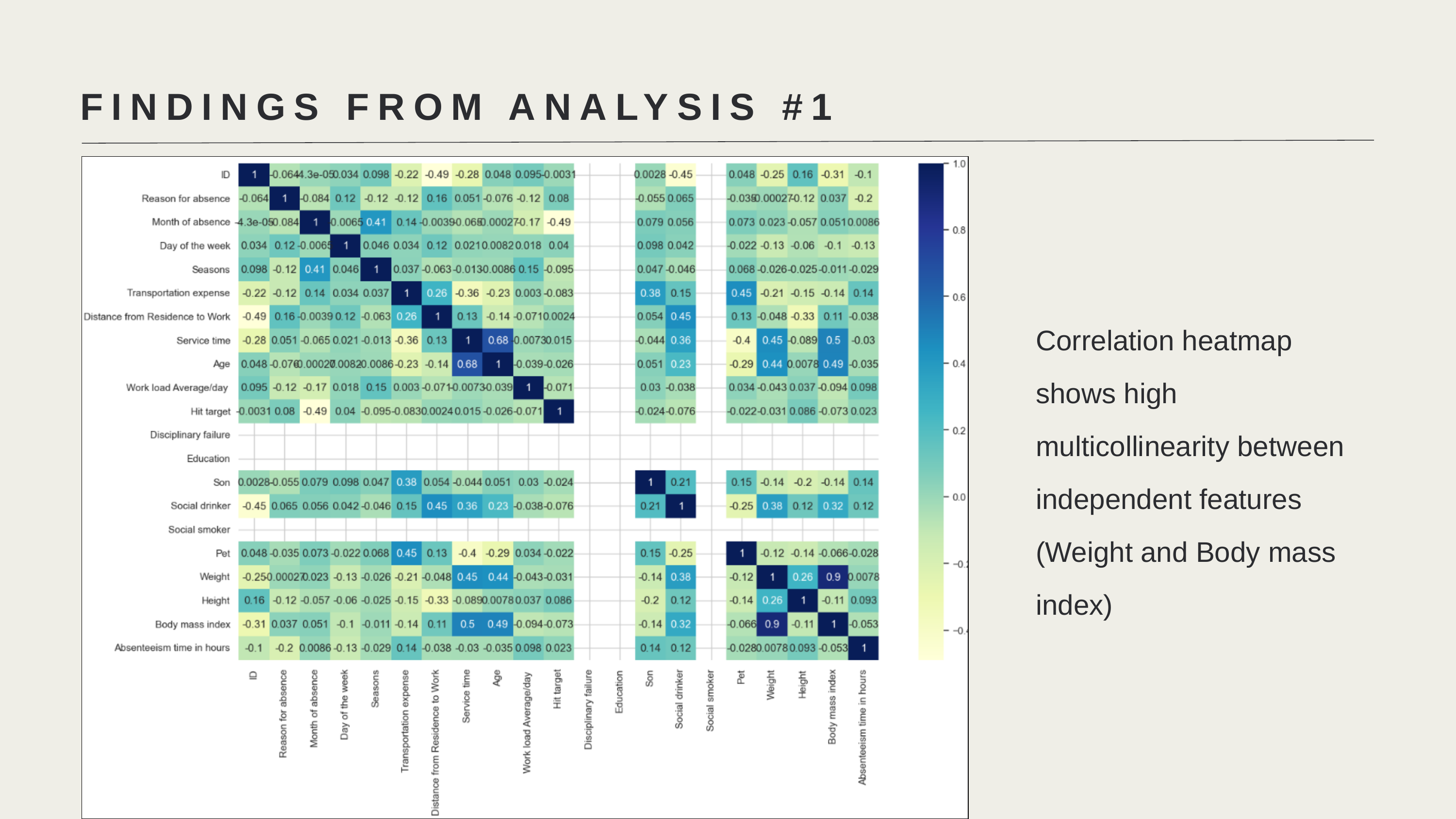

FINDINGS FROM ANALYSIS #1

Correlation heatmap shows high multicollinearity between independent features (Weight and Body mass index)